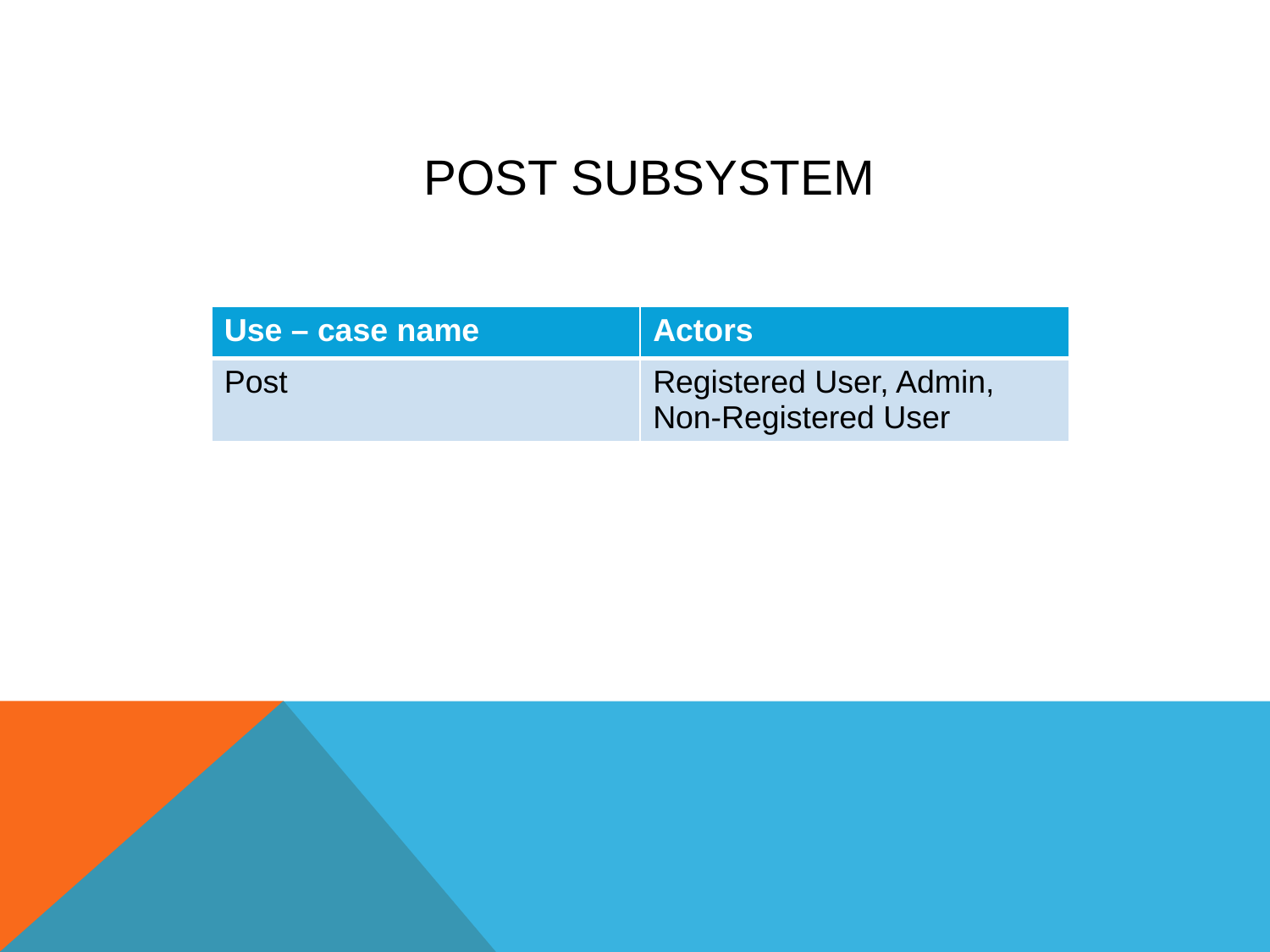

# Post subsystem
| Use – case name | Actors |
| --- | --- |
| Post | Registered User, Admin, Non-Registered User |